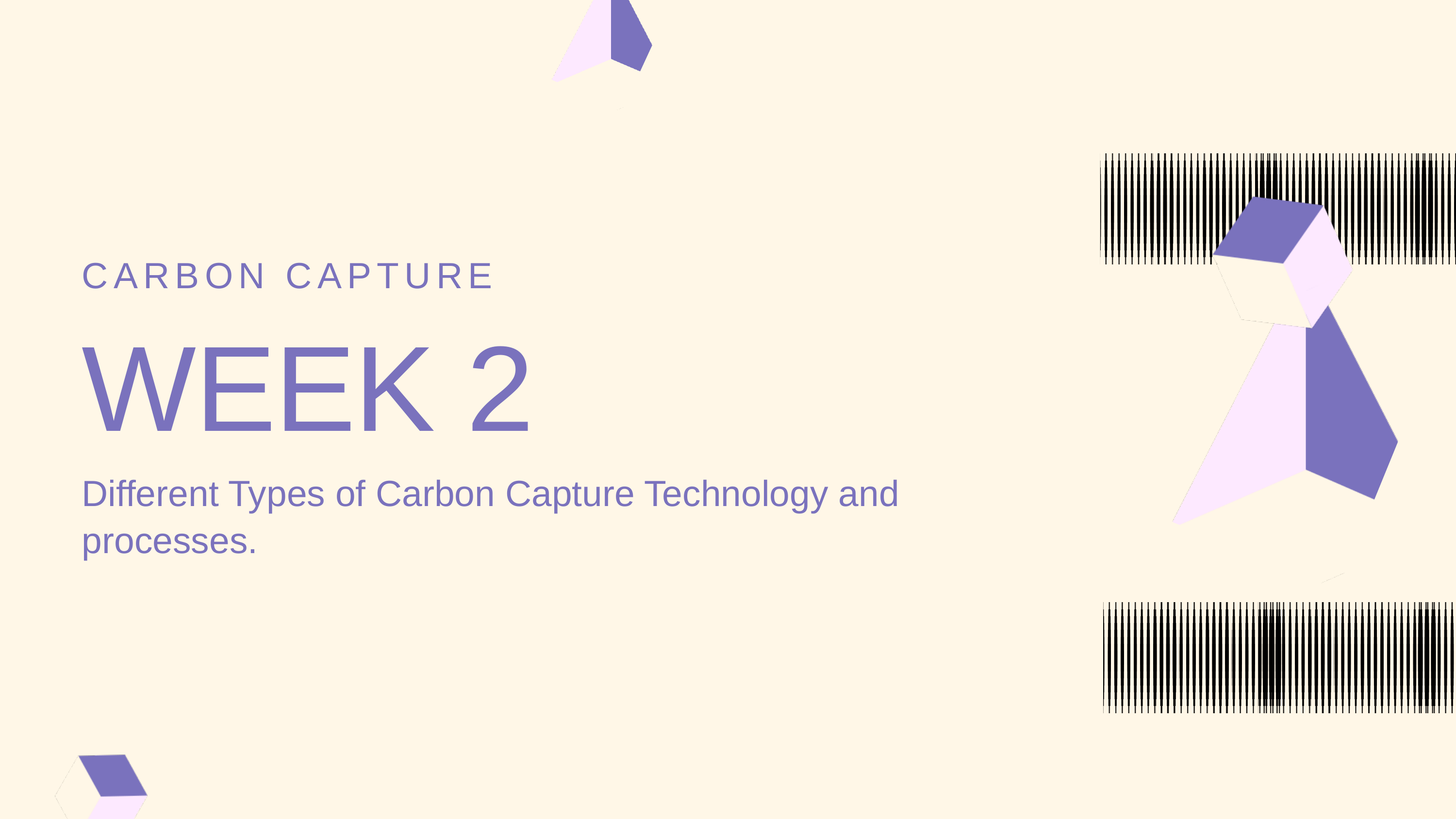

CARBON CAPTURE

WEEK 2
Different Types of Carbon Capture Technology and processes.